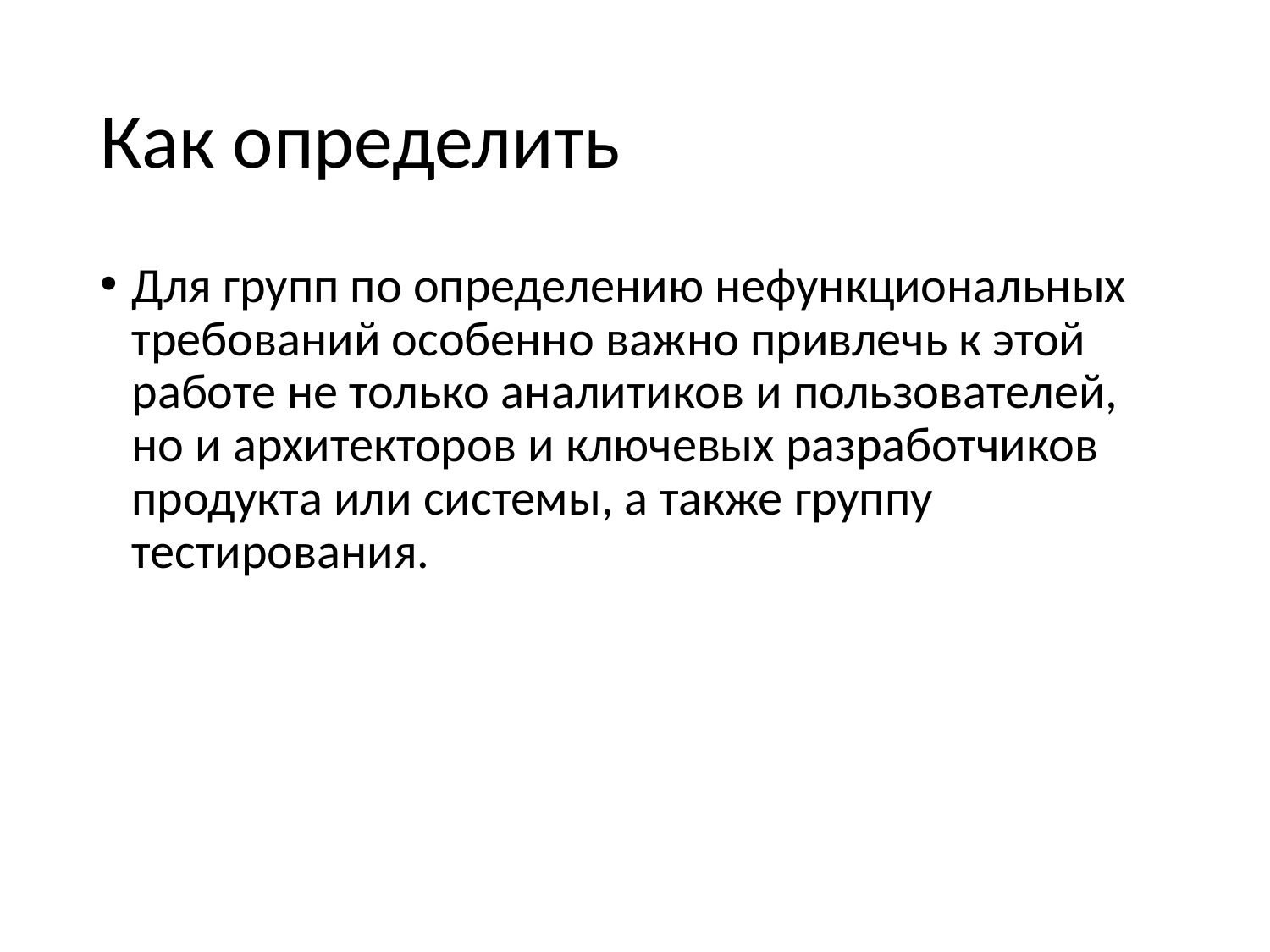

# Как определить
Для групп по определению нефункциональных требований особенно важно привлечь к этой работе не только аналитиков и пользователей, но и архитекторов и ключевых разработчиков продукта или системы, а также группу тестирования.